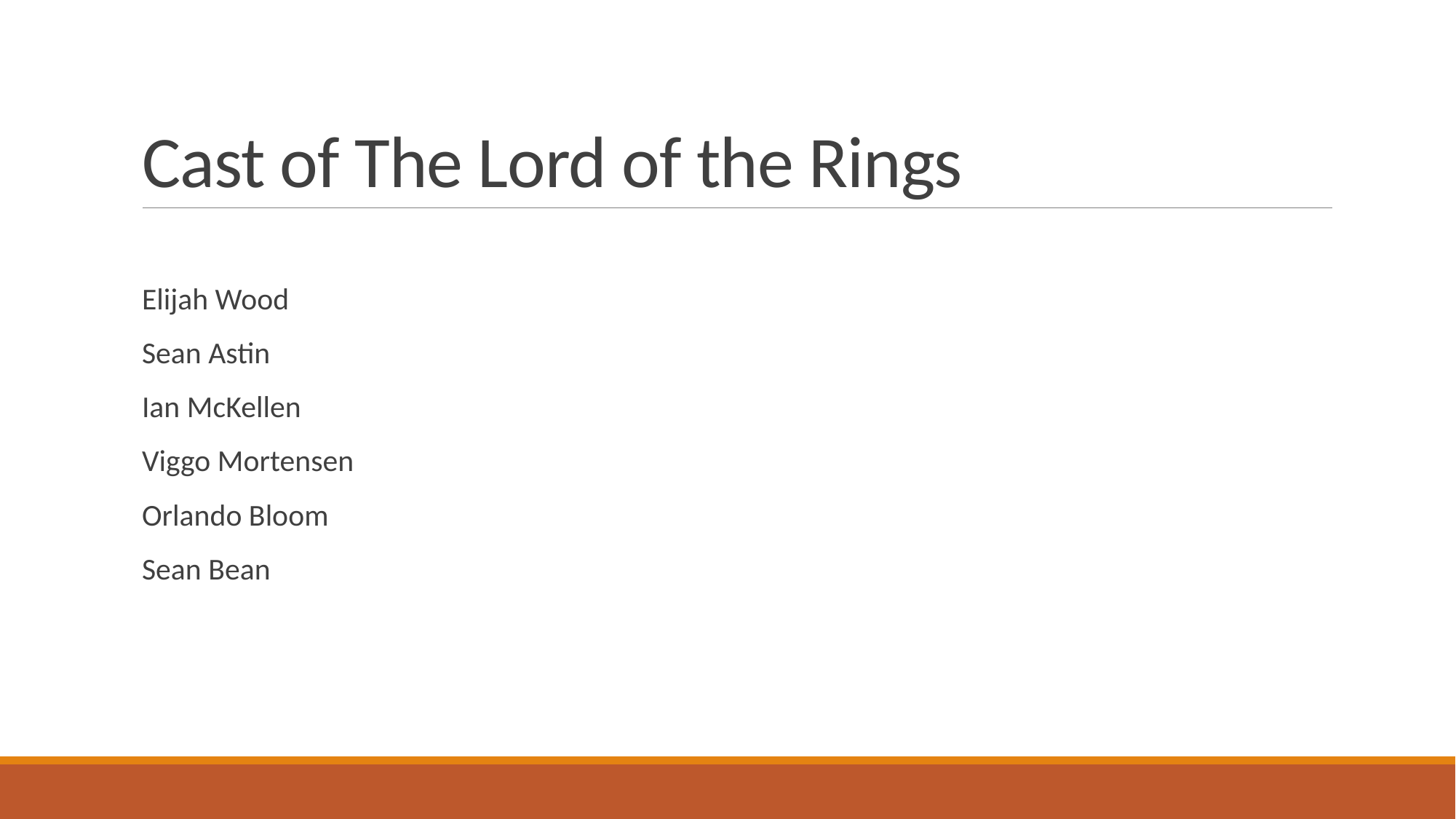

# Cast of The Lord of the Rings

Elijah Wood
Sean Astin
Ian McKellen
Viggo Mortensen
Orlando Bloom
Sean Bean